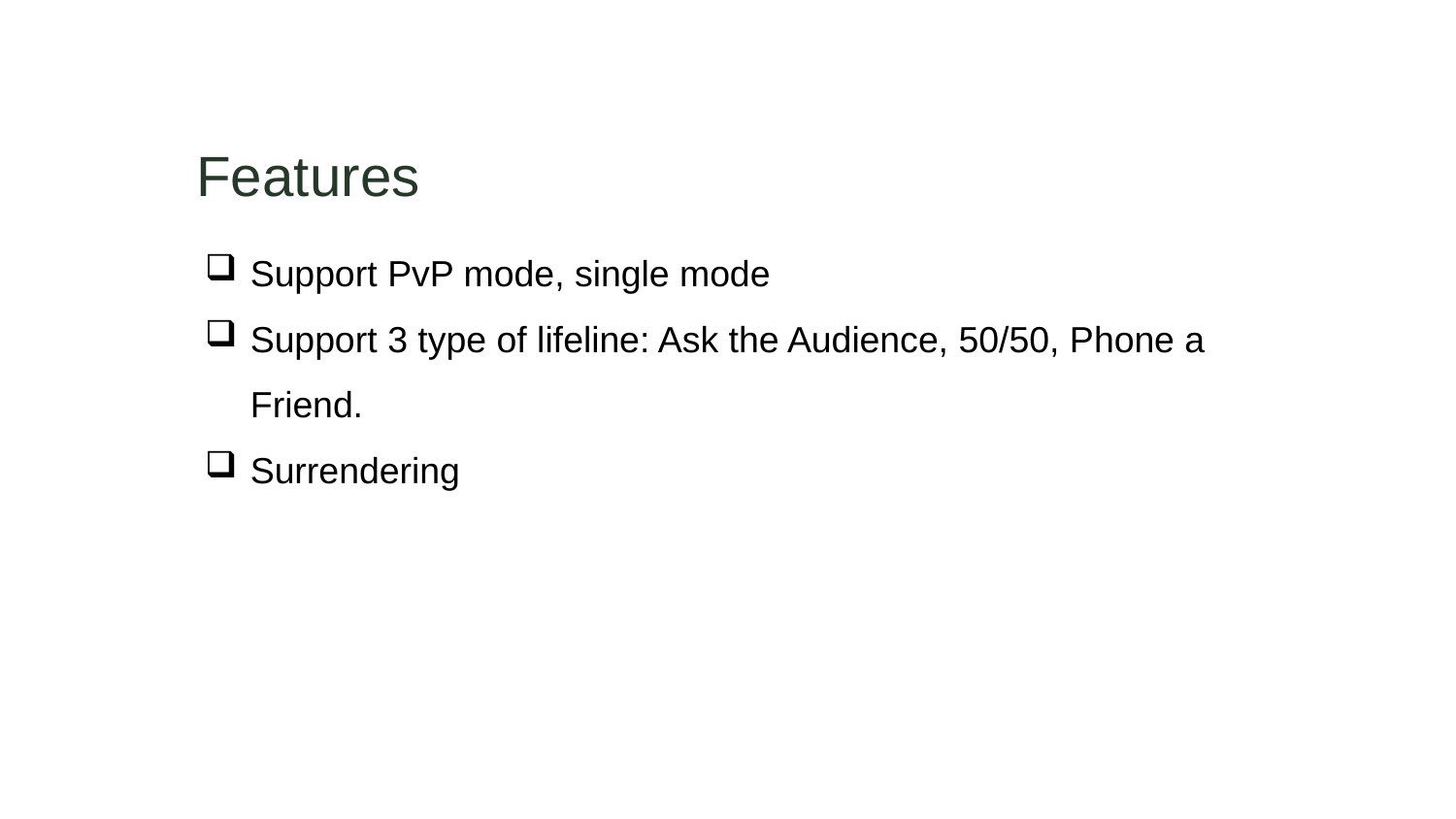

# Features
Support PvP mode, single mode
Support 3 type of lifeline: Ask the Audience, 50/50, Phone a Friend.
Surrendering